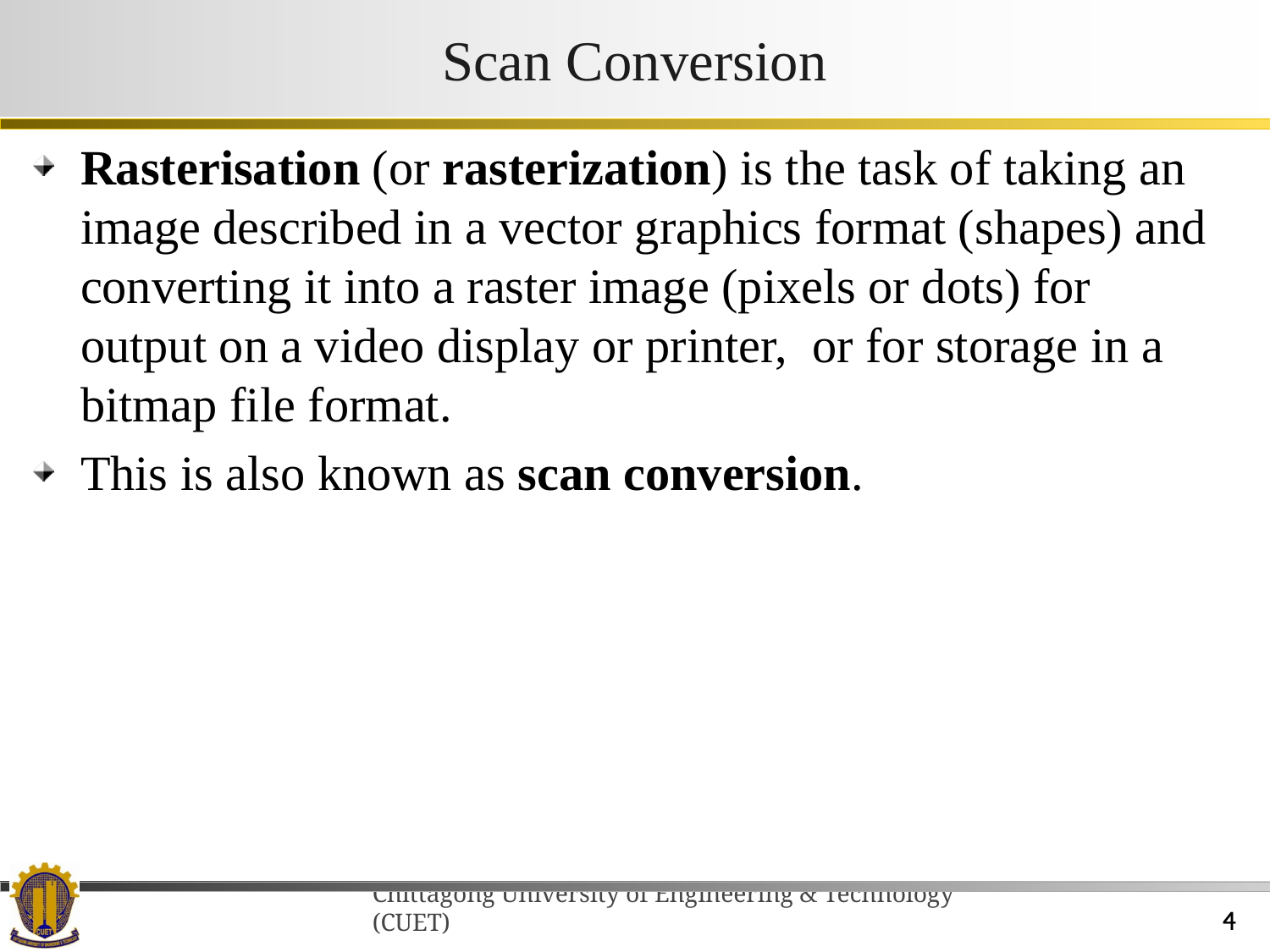

# Scan Conversion
Rasterisation (or rasterization) is the task of taking an image described in a vector graphics format (shapes) and converting it into a raster image (pixels or dots) for output on a video display or printer,  or for storage in a bitmap file format.
This is also known as scan conversion.